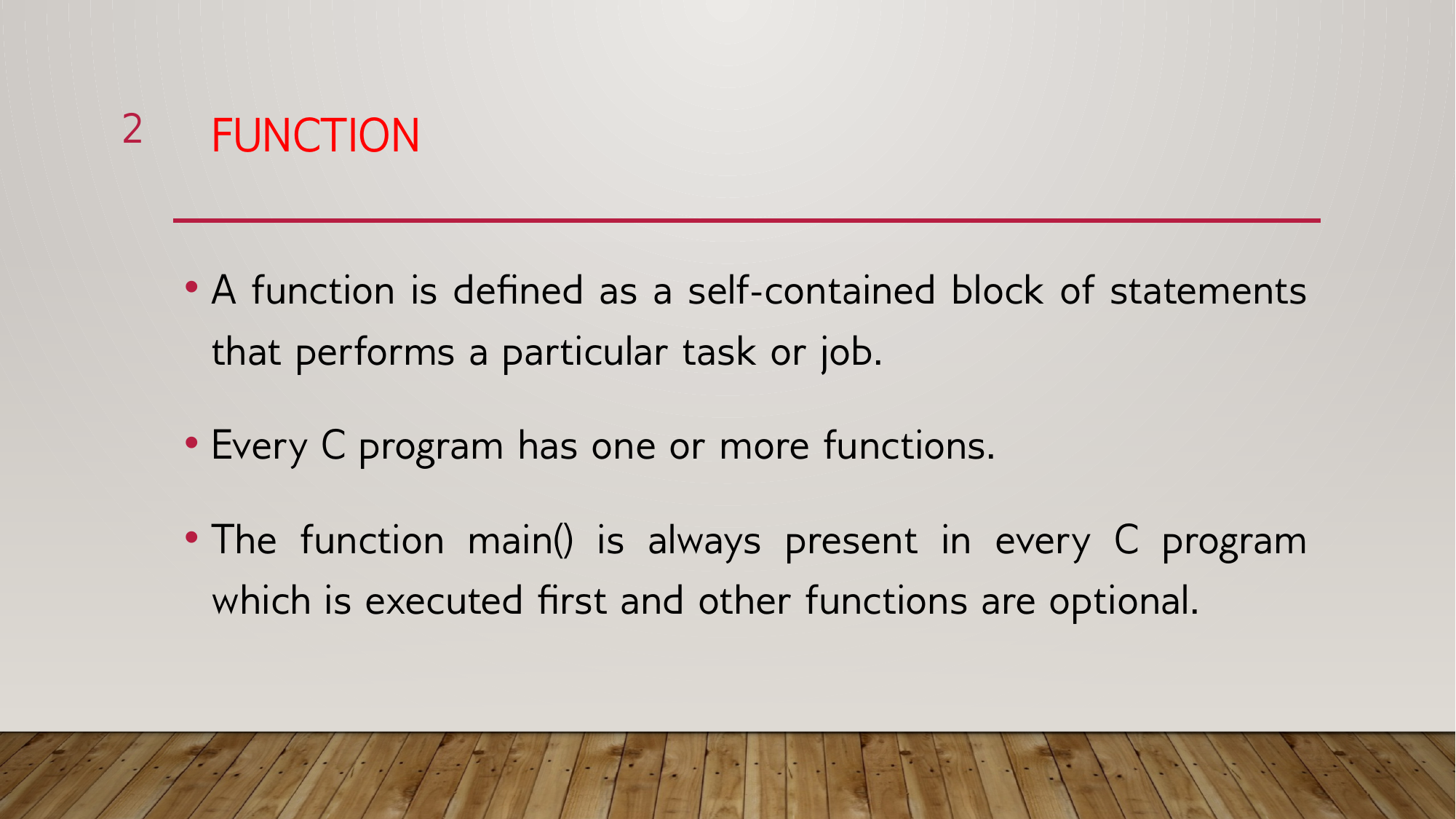

2
# Function
A function is defined as a self-contained block of statements that performs a particular task or job.
Every C program has one or more functions.
The function main() is always present in every C program which is executed first and other functions are optional.